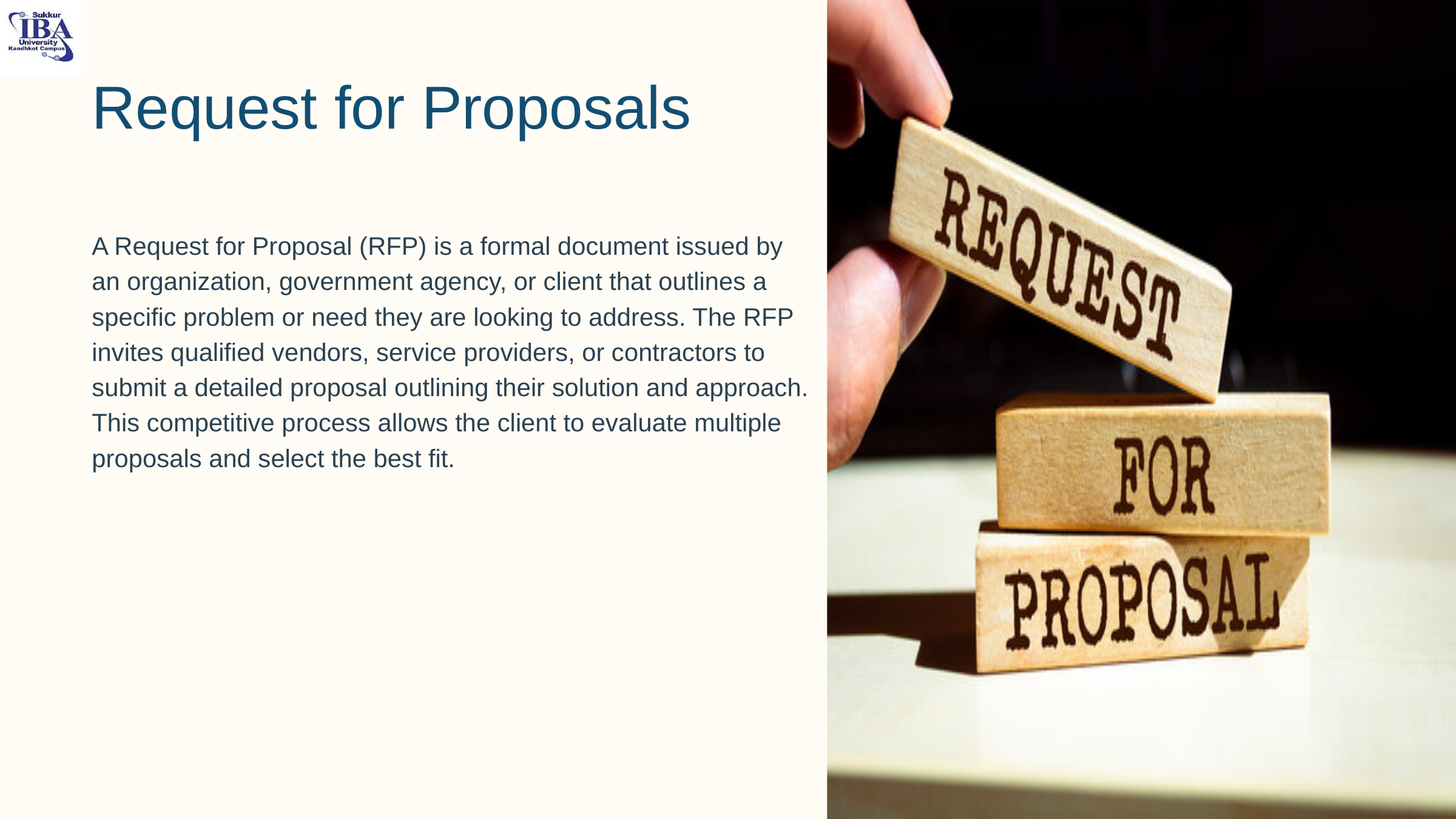

Request for Proposals
A Request for Proposal (RFP) is a formal document issued by an organization, government agency, or client that outlines a specific problem or need they are looking to address. The RFP invites qualified vendors, service providers, or contractors to submit a detailed proposal outlining their solution and approach. This competitive process allows the client to evaluate multiple proposals and select the best fit.